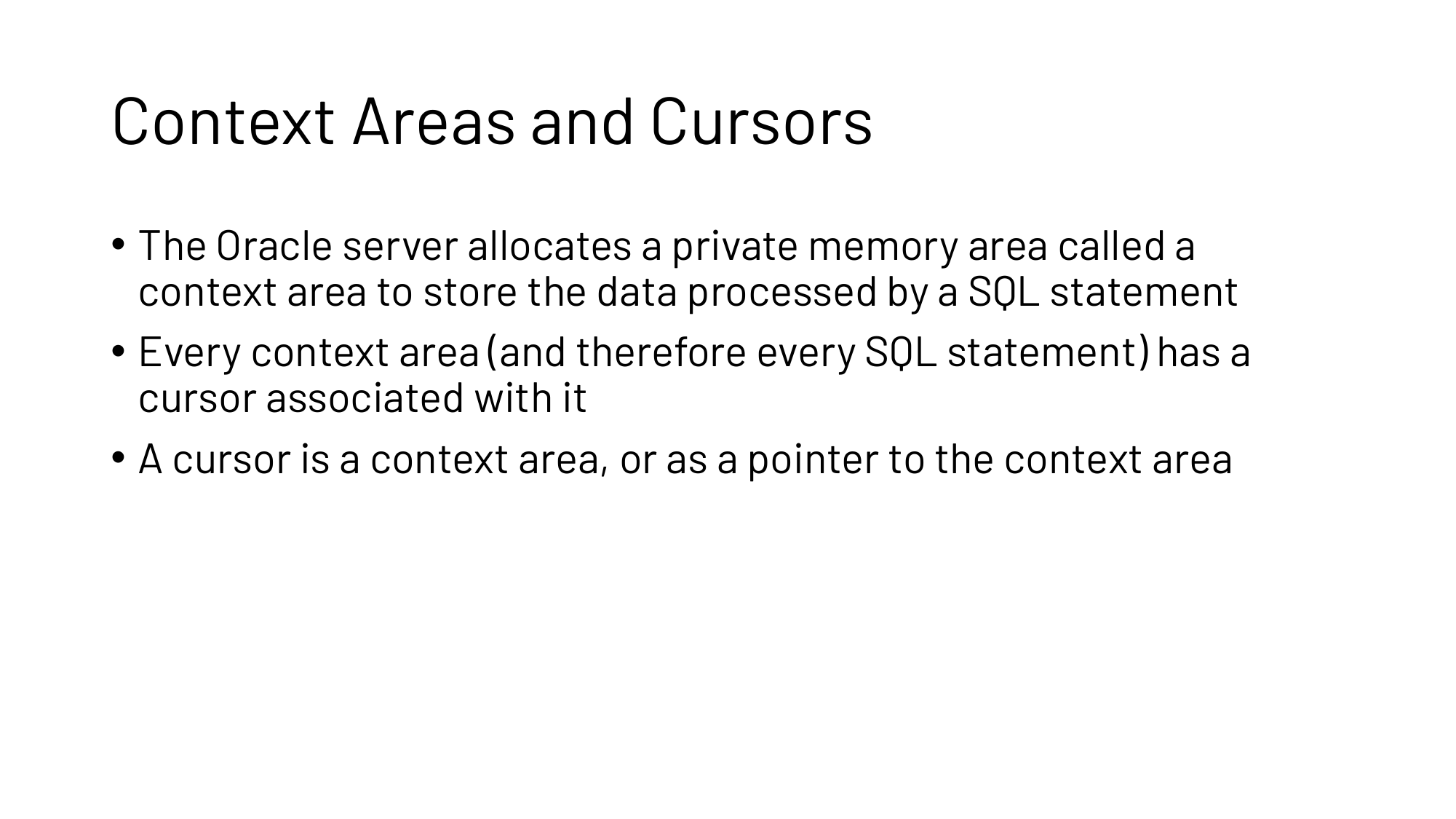

# Context Areas and Cursors
The Oracle server allocates a private memory area called a context area to store the data processed by a SQL statement
Every context area (and therefore every SQL statement) has a cursor associated with it
A cursor is a context area, or as a pointer to the context area